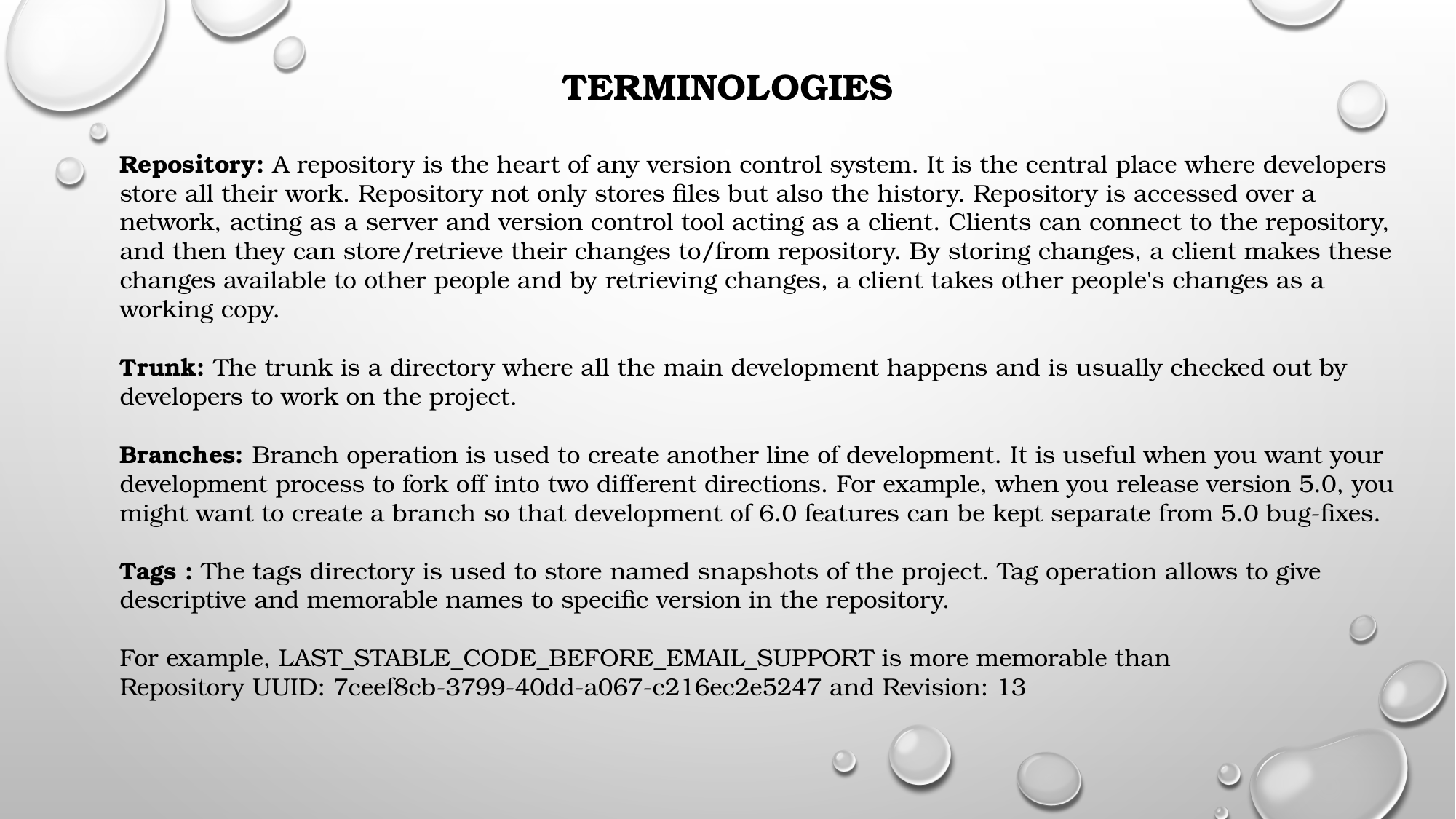

# TERMINOLOGIES
Repository: A repository is the heart of any version control system. It is the central place where developers store all their work. Repository not only stores files but also the history. Repository is accessed over a network, acting as a server and version control tool acting as a client. Clients can connect to the repository, and then they can store/retrieve their changes to/from repository. By storing changes, a client makes these changes available to other people and by retrieving changes, a client takes other people's changes as a working copy.

Trunk: The trunk is a directory where all the main development happens and is usually checked out by developers to work on the project.

Branches: Branch operation is used to create another line of development. It is useful when you want your development process to fork off into two different directions. For example, when you release version 5.0, you might want to create a branch so that development of 6.0 features can be kept separate from 5.0 bug-fixes.

Tags : The tags directory is used to store named snapshots of the project. Tag operation allows to give descriptive and memorable names to specific version in the repository.

For example, LAST_STABLE_CODE_BEFORE_EMAIL_SUPPORT is more memorable than
Repository UUID: 7ceef8cb-3799-40dd-a067-c216ec2e5247 and Revision: 13